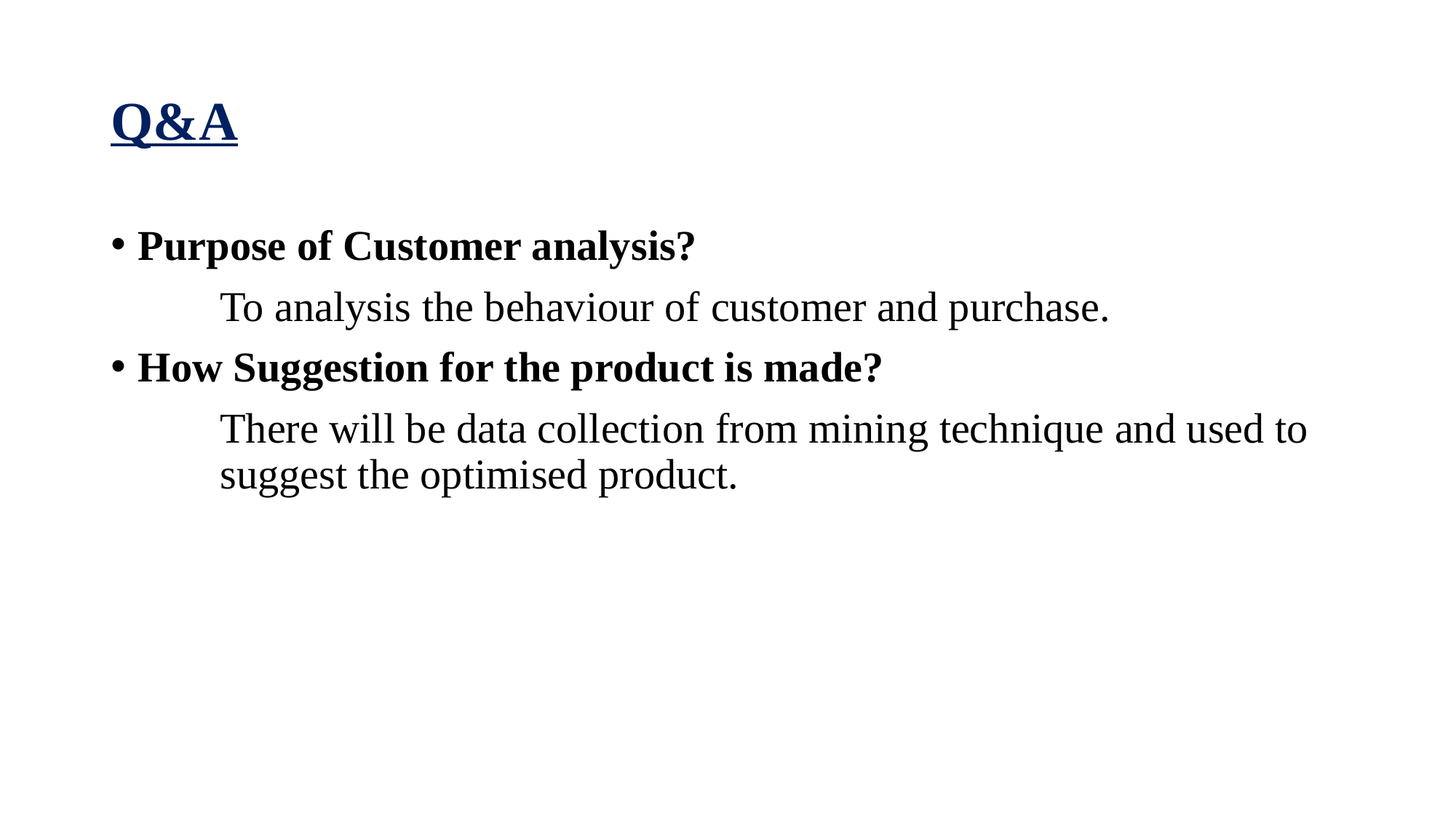

# Q&A
Purpose of Customer analysis?
	To analysis the behaviour of customer and purchase.
How Suggestion for the product is made?
	There will be data collection from mining technique and used to 	suggest the optimised product.